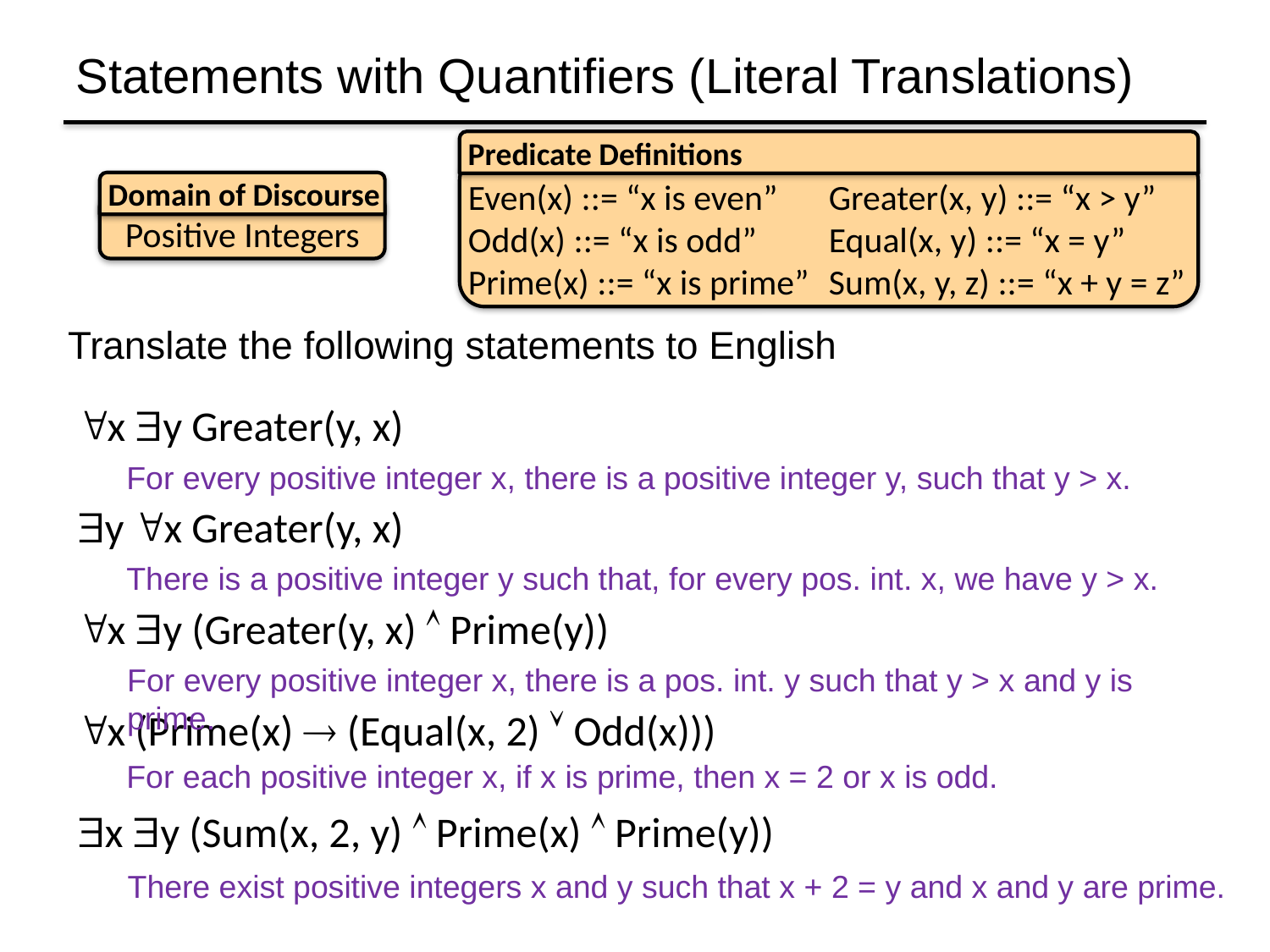

# Statements with Quantifiers (Literal Translations)
Predicate Definitions
Even(x) ::= “x is even”
Odd(x) ::= “x is odd”
Prime(x) ::= “x is prime”

Greater(x, y) ::= “x > y”
Equal(x, y) ::= “x = y”
Sum(x, y, z) ::= “x + y = z”
Domain of Discourse
Positive Integers
Translate the following statements to English
∀x ∃y Greater(y, x)

∃y ∀x Greater(y, x)

∀x ∃y (Greater(y, x) ∧ Prime(y))

∀x (Prime(x) → (Equal(x, 2) ∨ Odd(x)))

∃x ∃y (Sum(x, 2, y) ∧ Prime(x) ∧ Prime(y))

For every positive integer x, there is a positive integer y, such that y > x.
There is a positive integer y such that, for every pos. int. x, we have y > x.
For every positive integer x, there is a pos. int. y such that y > x and y is prime.
For each positive integer x, if x is prime, then x = 2 or x is odd.
There exist positive integers x and y such that x + 2 = y and x and y are prime.